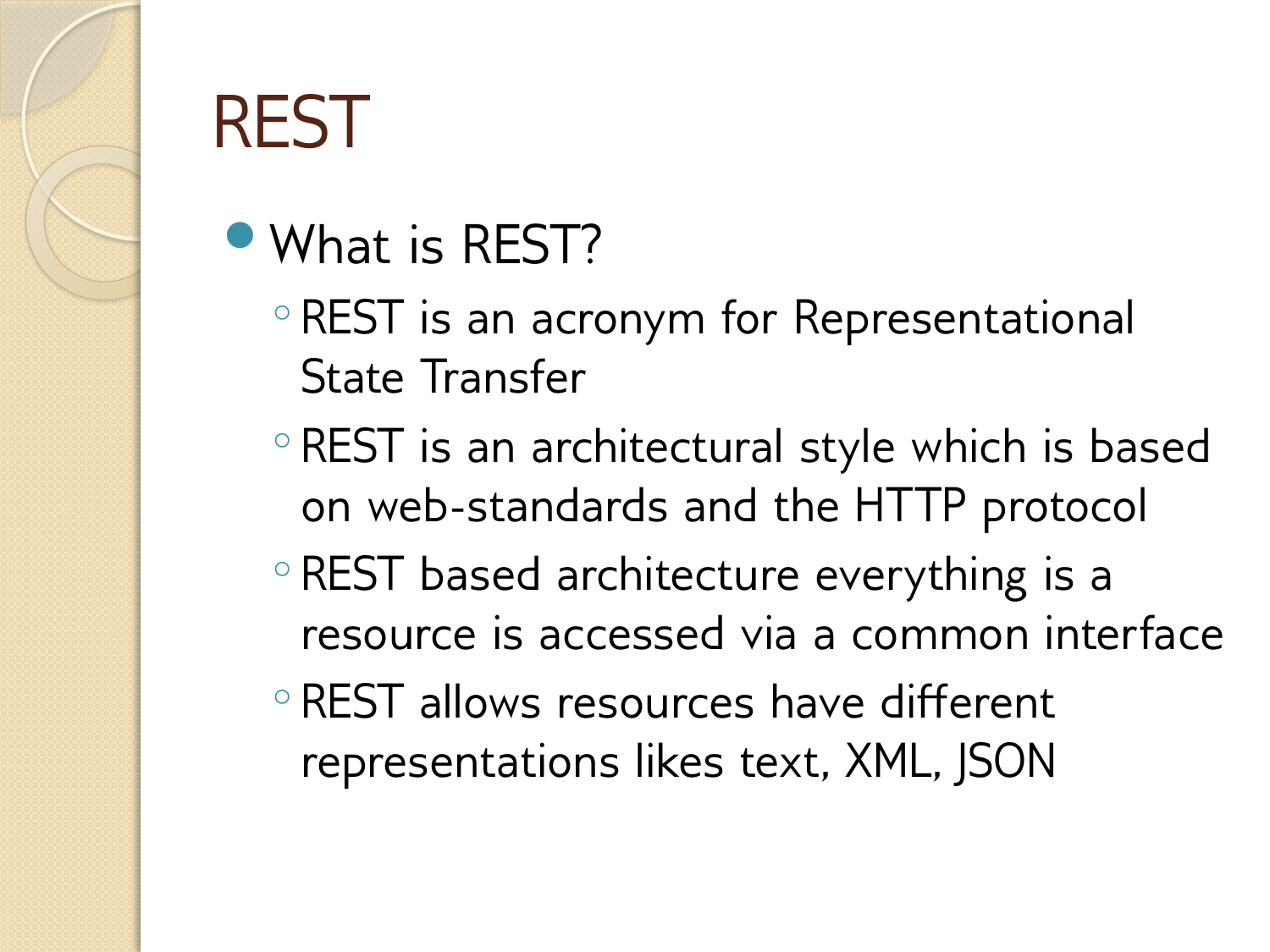

# REST
What is REST?
REST is an acronym for Representational State Transfer
REST is an architectural style which is based on web-standards and the HTTP protocol
REST based architecture everything is a resource is accessed via a common interface
REST allows resources have different representations likes text, XML, JSON